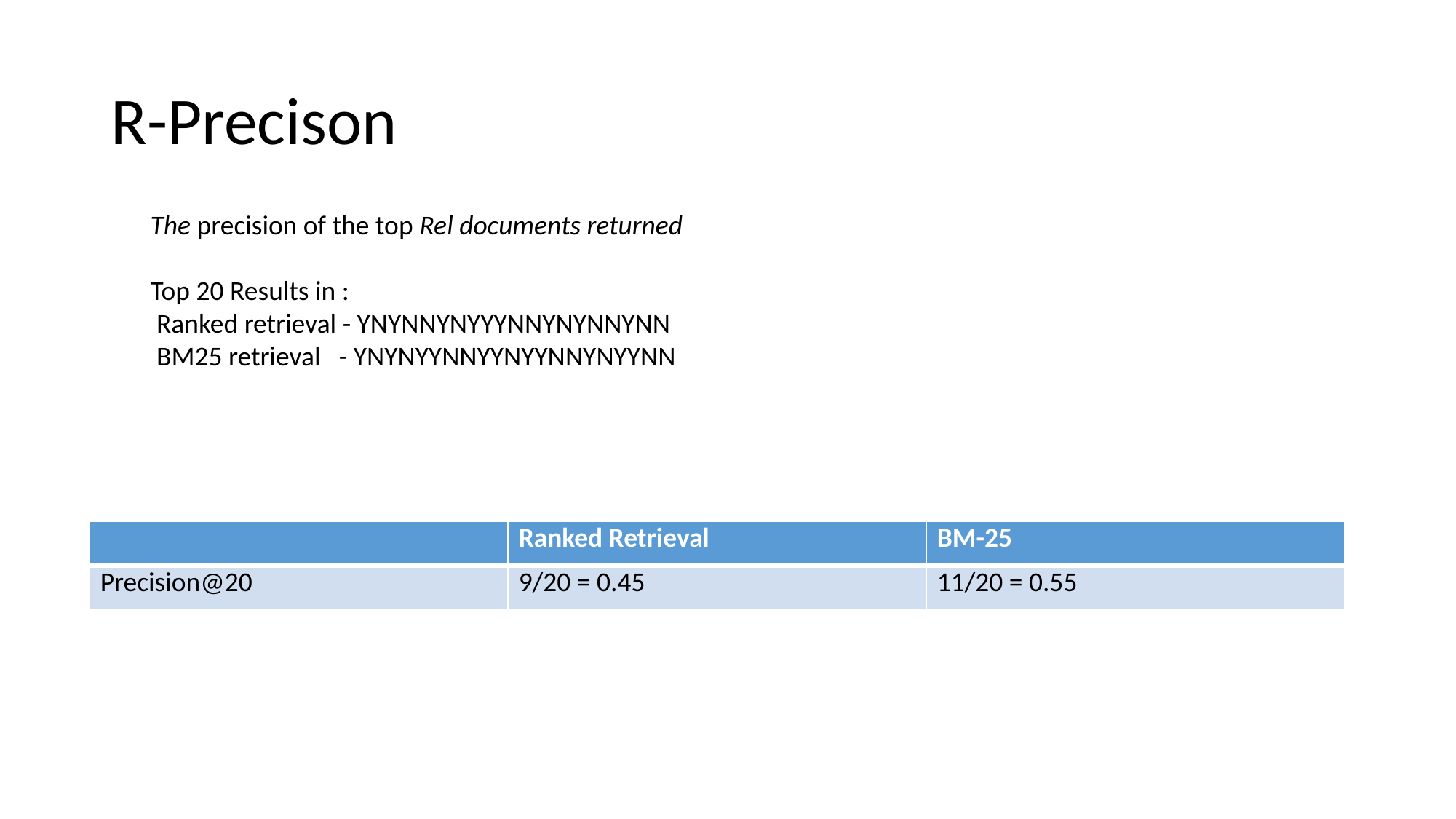

# R-Precison
The precision of the top Rel documents returned

Top 20 Results in :
 Ranked retrieval - YNYNNYNYYYNNYNYNNYNN
 BM25 retrieval   - YNYNYYNNYYNYYNNYNYYNN

|  | Ranked Retrieval | BM-25 |
| --- | --- | --- |
| Precision@20 | 9/20 = 0.45 | 11/20 = 0.55 |